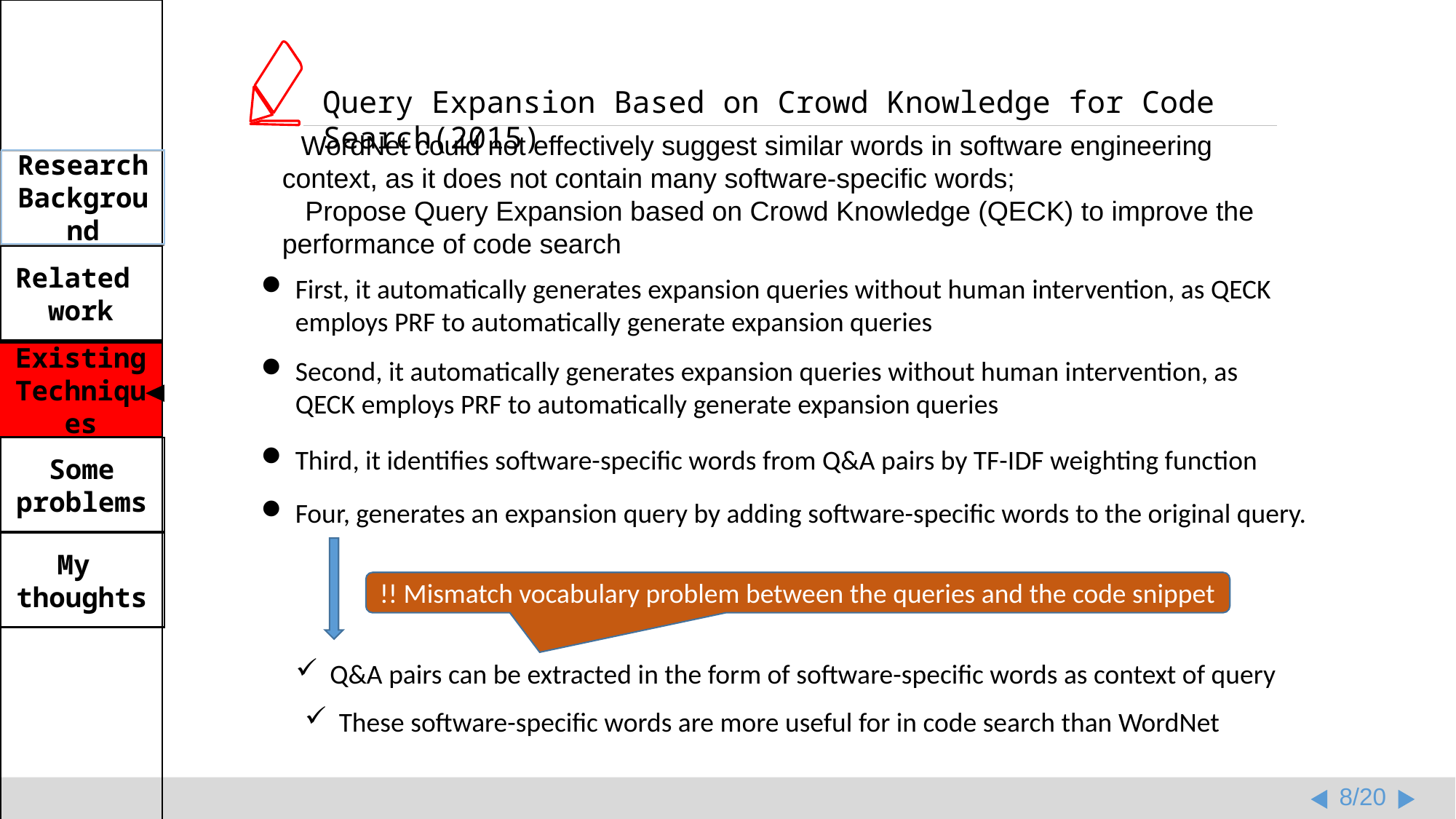

Query Expansion Based on Crowd Knowledge for Code Search(2015)
   WordNet could not effectively suggest similar words in software engineering context, as it does not contain many software-specific words;
   Propose Query Expansion based on Crowd Knowledge (QECK) to improve the performance of code search
First, it automatically generates expansion queries without human intervention, as QECK employs PRF to automatically generate expansion queries
Second, it automatically generates expansion queries without human intervention, as QECK employs PRF to automatically generate expansion queries
Third, it identifies software-specific words from Q&A pairs by TF-IDF weighting function
Four, generates an expansion query by adding software-specific words to the original query.

!! Mismatch vocabulary problem between the queries and the code snippet
Q&A pairs can be extracted in the form of software-specific words as context of query
These software-specific words are more useful for in code search than WordNet